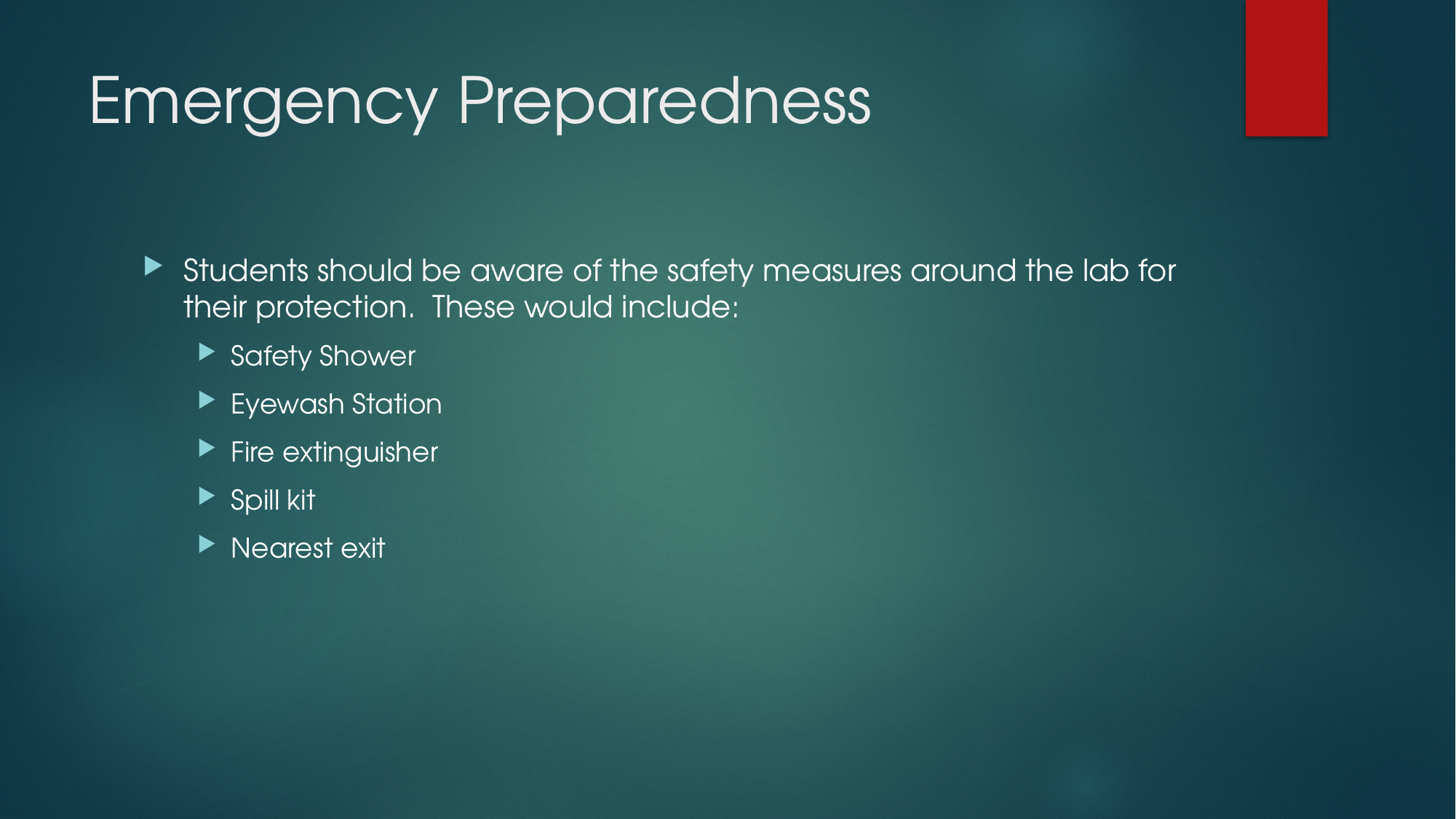

# Emergency Preparedness
Students should be aware of the safety measures around the lab for their protection.  These would include:
Safety Shower
Eyewash Station
Fire extinguisher
Spill kit
Nearest exit